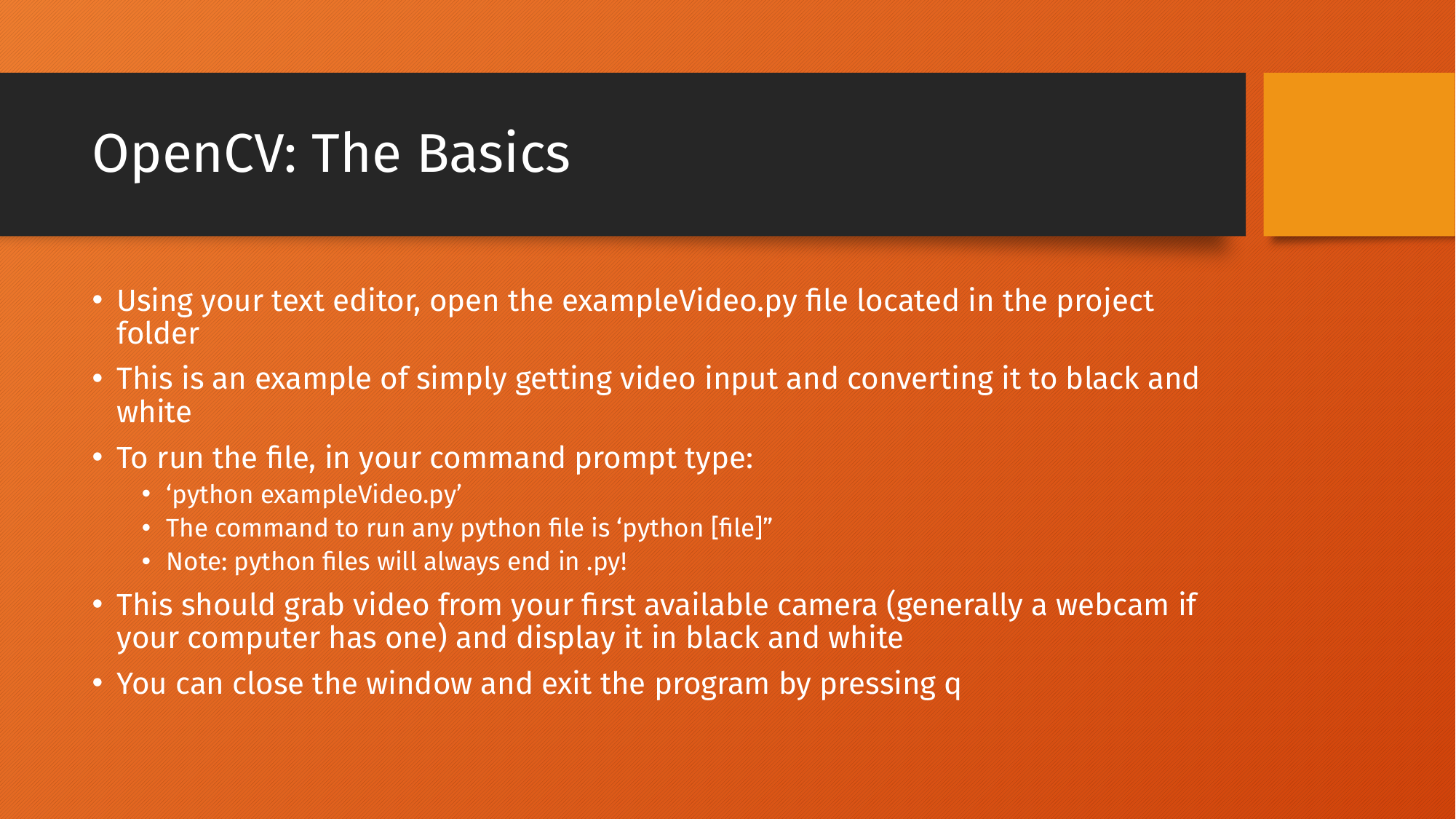

# OpenCV: The Basics
Using your text editor, open the exampleVideo.py file located in the project folder
This is an example of simply getting video input and converting it to black and white
To run the file, in your command prompt type:
‘python exampleVideo.py’
The command to run any python file is ‘python [file]”
Note: python files will always end in .py!
This should grab video from your first available camera (generally a webcam if your computer has one) and display it in black and white
You can close the window and exit the program by pressing q